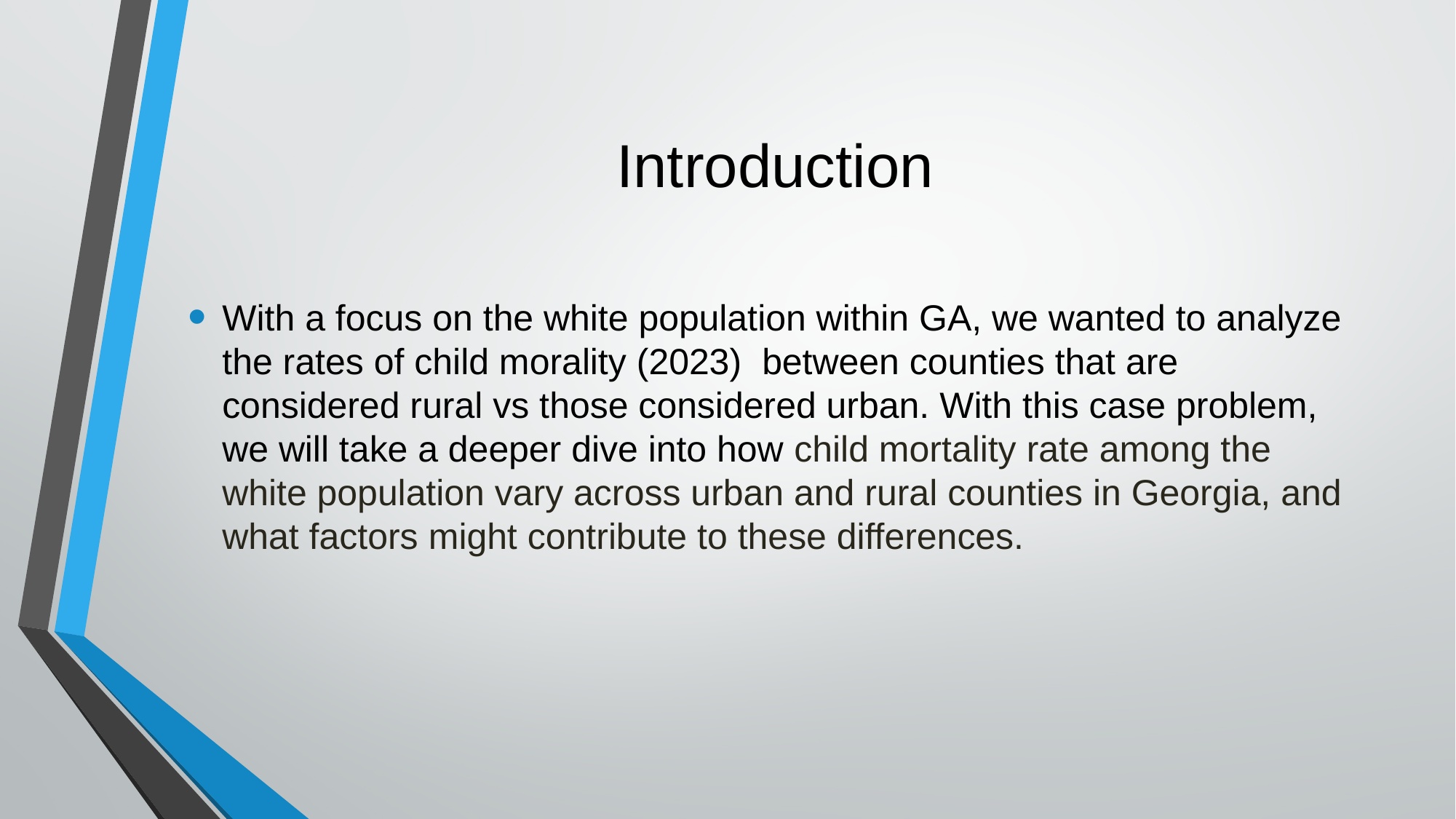

# Introduction
With a focus on the white population within GA, we wanted to analyze the rates of child morality (2023)  between counties that are considered rural vs those considered urban. With this case problem, we will take a deeper dive into how child mortality rate among the white population vary across urban and rural counties in Georgia, and what factors might contribute to these differences.